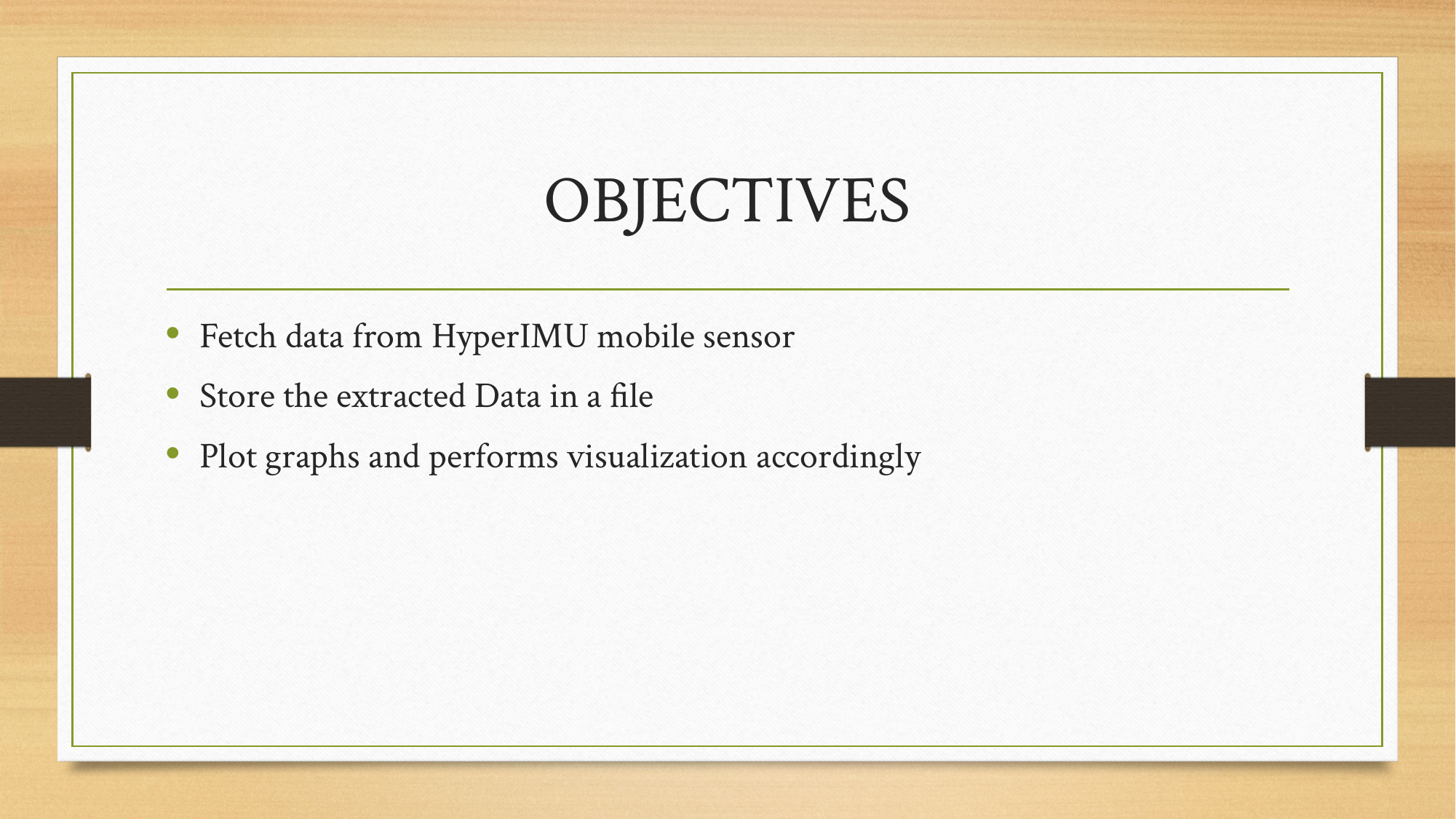

# OBJECTIVES
Fetch data from HyperIMU mobile sensor
Store the extracted Data in a file
Plot graphs and performs visualization accordingly